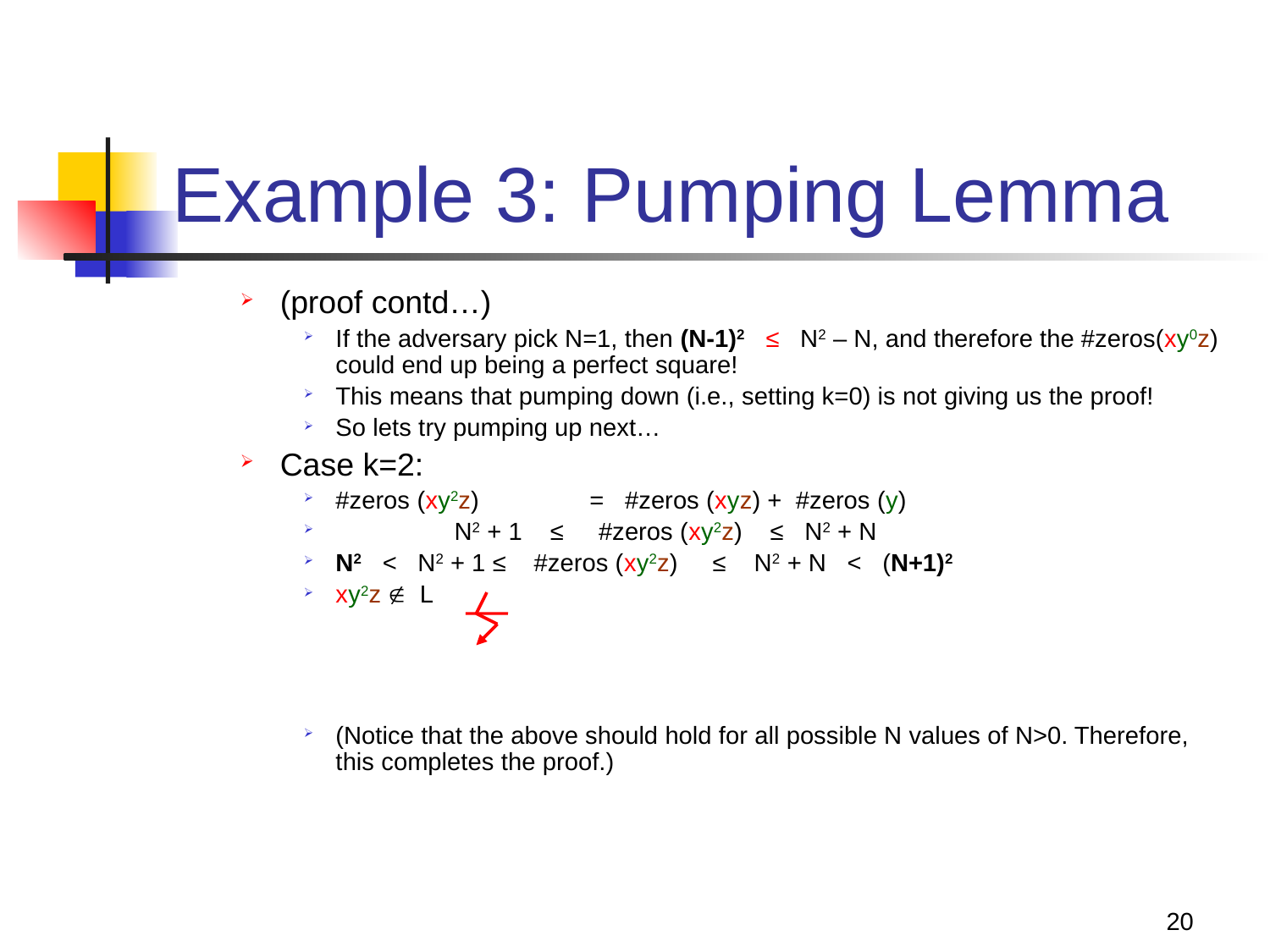

# Example 3: Pumping Lemma
(proof contd…)
If the adversary pick N=1, then (N-1)2   ≤   N2 – N, and therefore the #zeros(xy0z) could end up being a perfect square!
This means that pumping down (i.e., setting k=0) is not giving us the proof!
So lets try pumping up next…
Case k=2:
#zeros (xy2z) 	=   #zeros (xyz) +  #zeros (y)
                 N2 + 1    ≤     #zeros (xy2z)    ≤   N2 + N
N2   <   N2 + 1 ≤    #zeros (xy2z)     ≤    N2 + N   <   (N+1)2
xy2z ∉  L

(Notice that the above should hold for all possible N values of N>0. Therefore, this completes the proof.)

20